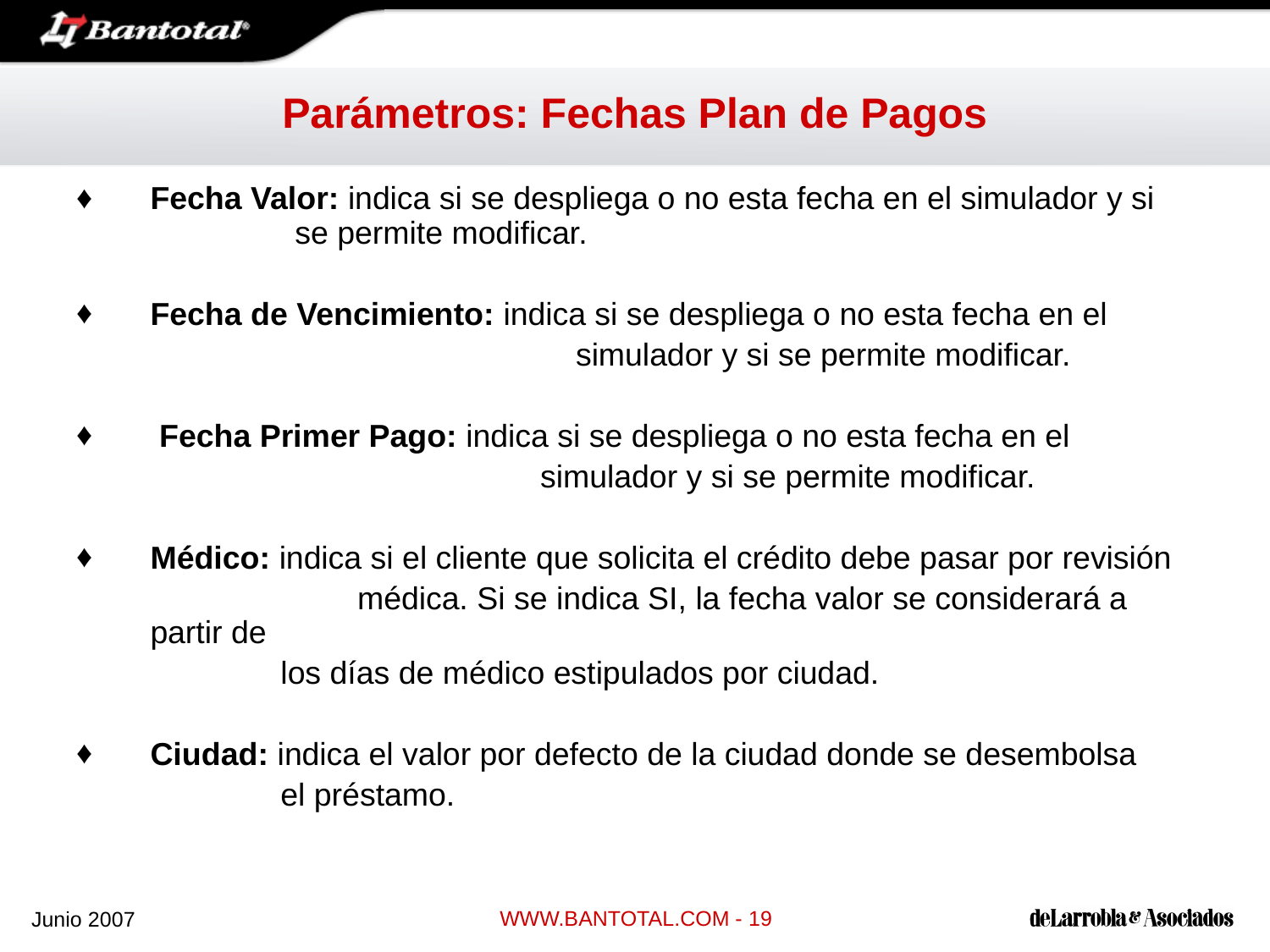

# Parámetros: Fechas Plan de Pagos
Fecha Valor: indica si se despliega o no esta fecha en el simulador y si 		  se permite modificar.

Fecha de Vencimiento: indica si se despliega o no esta fecha en el
				     simulador y si se permite modificar.

 Fecha Primer Pago: indica si se despliega o no esta fecha en el
				 simulador y si se permite modificar.

Médico: indica si el cliente que solicita el crédito debe pasar por revisión
		         médica. Si se indica SI, la fecha valor se considerará a partir de
                       los días de médico estipulados por ciudad.

Ciudad: indica el valor por defecto de la ciudad donde se desembolsa
                       el préstamo.

WWW.BANTOTAL.COM - 19
Junio 2007